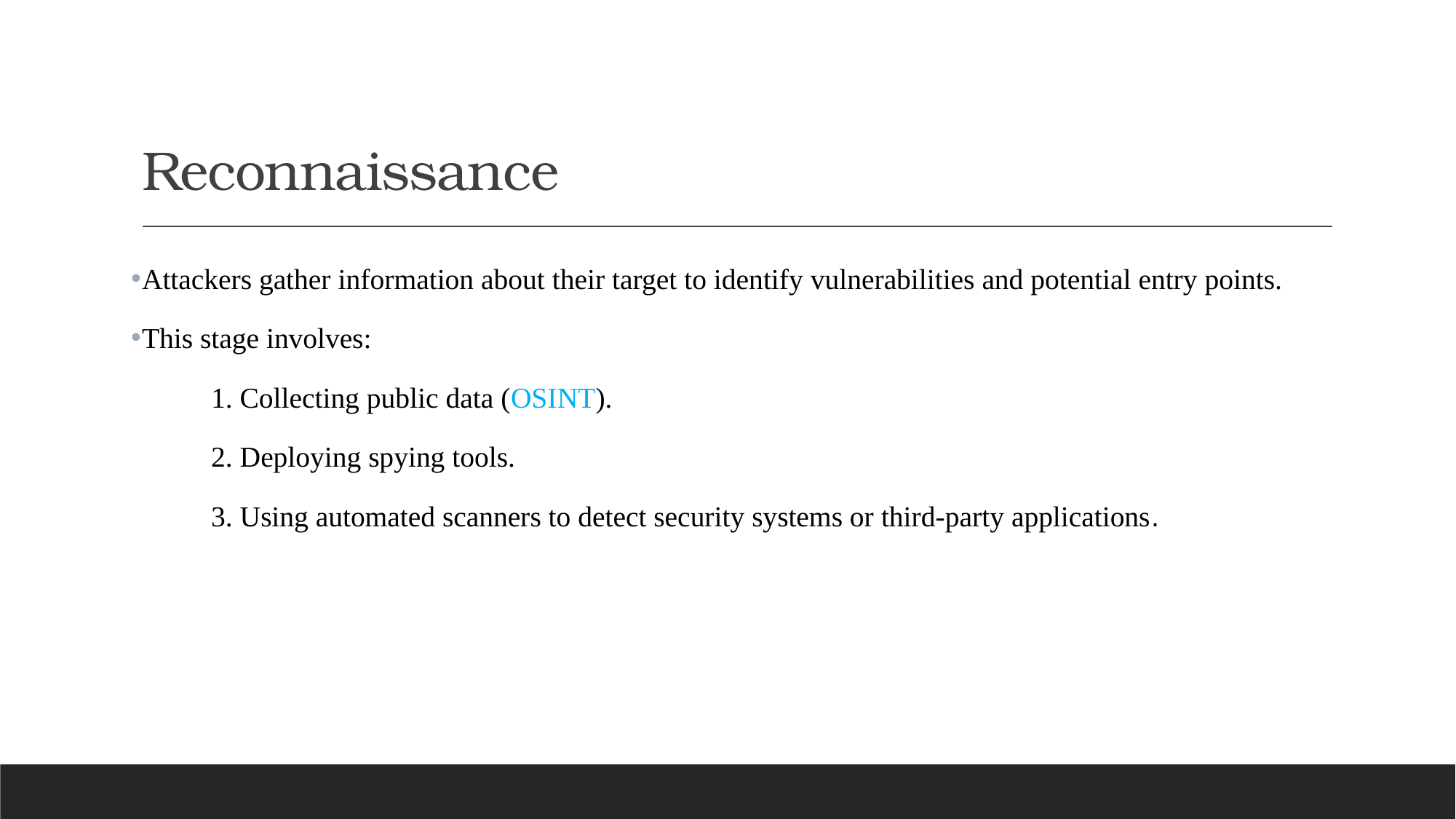

# Reconnaissance
Attackers gather information about their target to identify vulnerabilities and potential entry points.
This stage involves:
           1. Collecting public data (OSINT).
           2. Deploying spying tools.
           3. Using automated scanners to detect security systems or third-party applications.